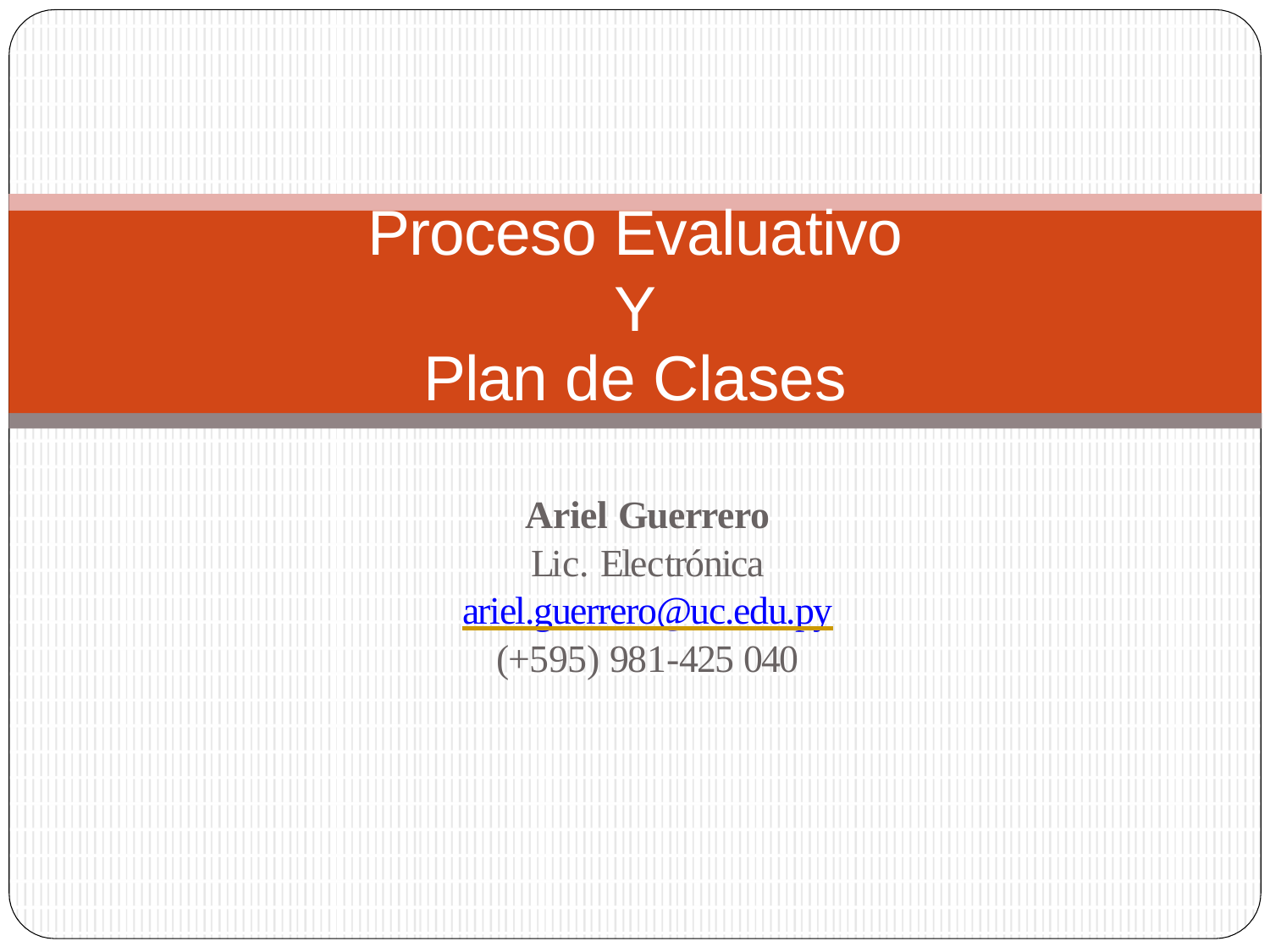

Proceso Evaluativo
Y
Plan de Clases
Ariel Guerrero
Lic. Electrónica
ariel.guerrero@uc.edu.py
(+595) 981-425 040